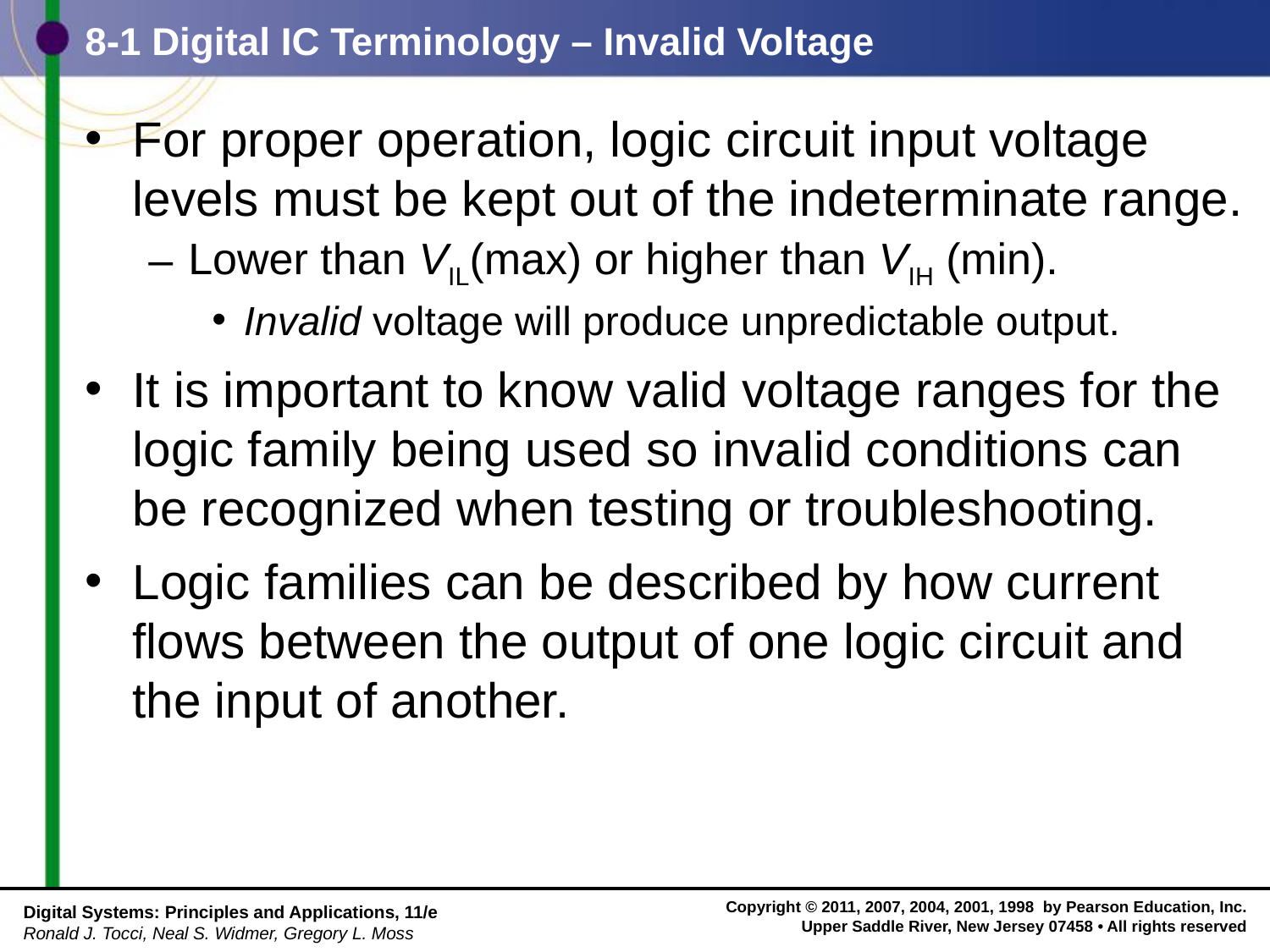

# 8-1 Digital IC Terminology – Invalid Voltage
For proper operation, logic circuit input voltage levels must be kept out of the indeterminate range.
Lower than VIL(max) or higher than VIH (min).
Invalid voltage will produce unpredictable output.
It is important to know valid voltage ranges for the logic family being used so invalid conditions can be recognized when testing or troubleshooting.
Logic families can be described by how current flows between the output of one logic circuit and the input of another.
Digital Systems: Principles and Applications, 11/e
Ronald J. Tocci, Neal S. Widmer, Gregory L. Moss